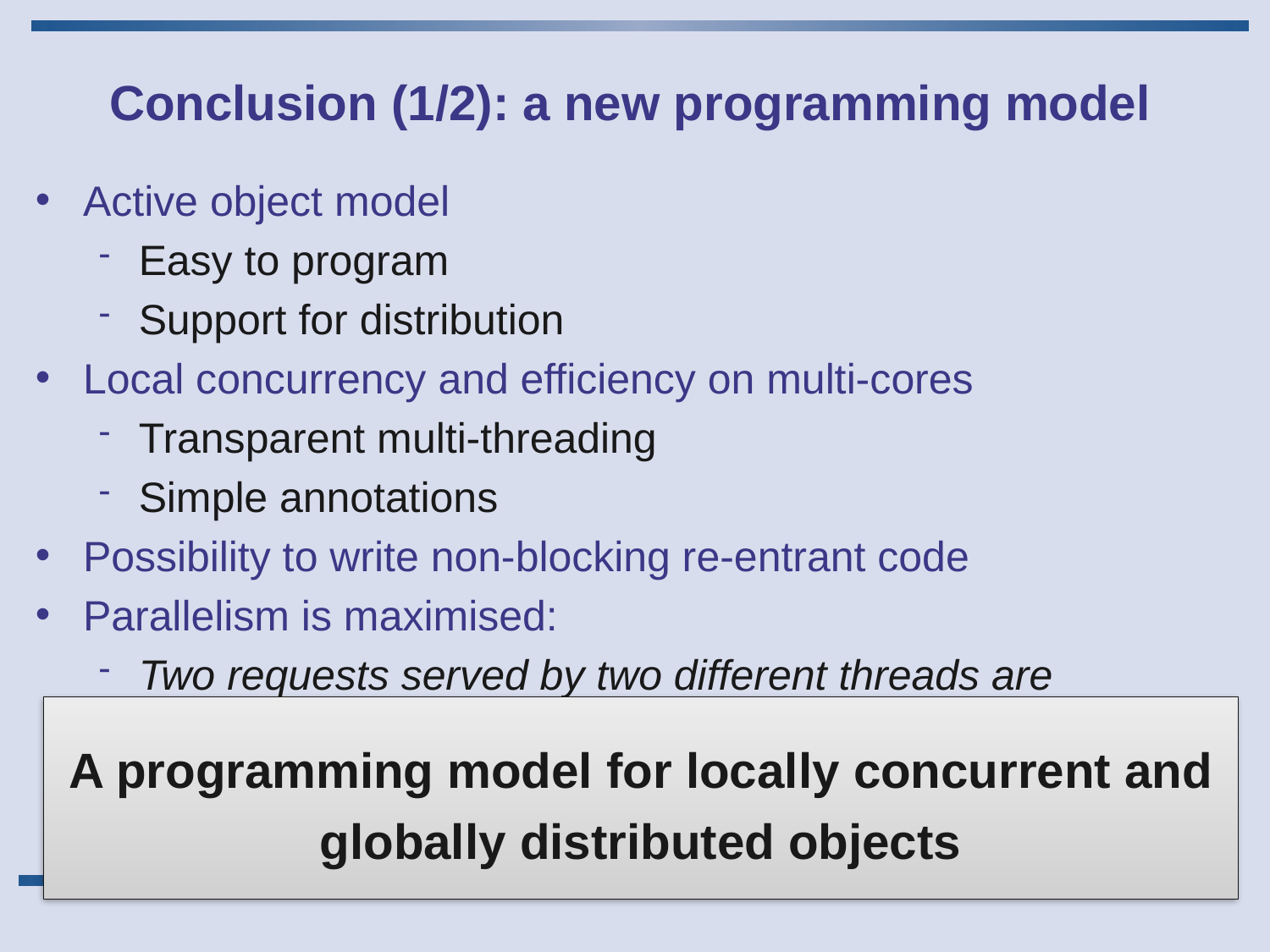

# Conclusion (1/2): a new programming model
Active object model
Easy to program
Support for distribution
Local concurrency and efficiency on multi-cores
Transparent multi-threading
Simple annotations
Possibility to write non-blocking re-entrant code
Parallelism is maximised:
Two requests served by two different threads are compatible
Each request is incompatible with another request served by the same thread (that precede it)

A programming model for locally concurrent and globally distributed objects